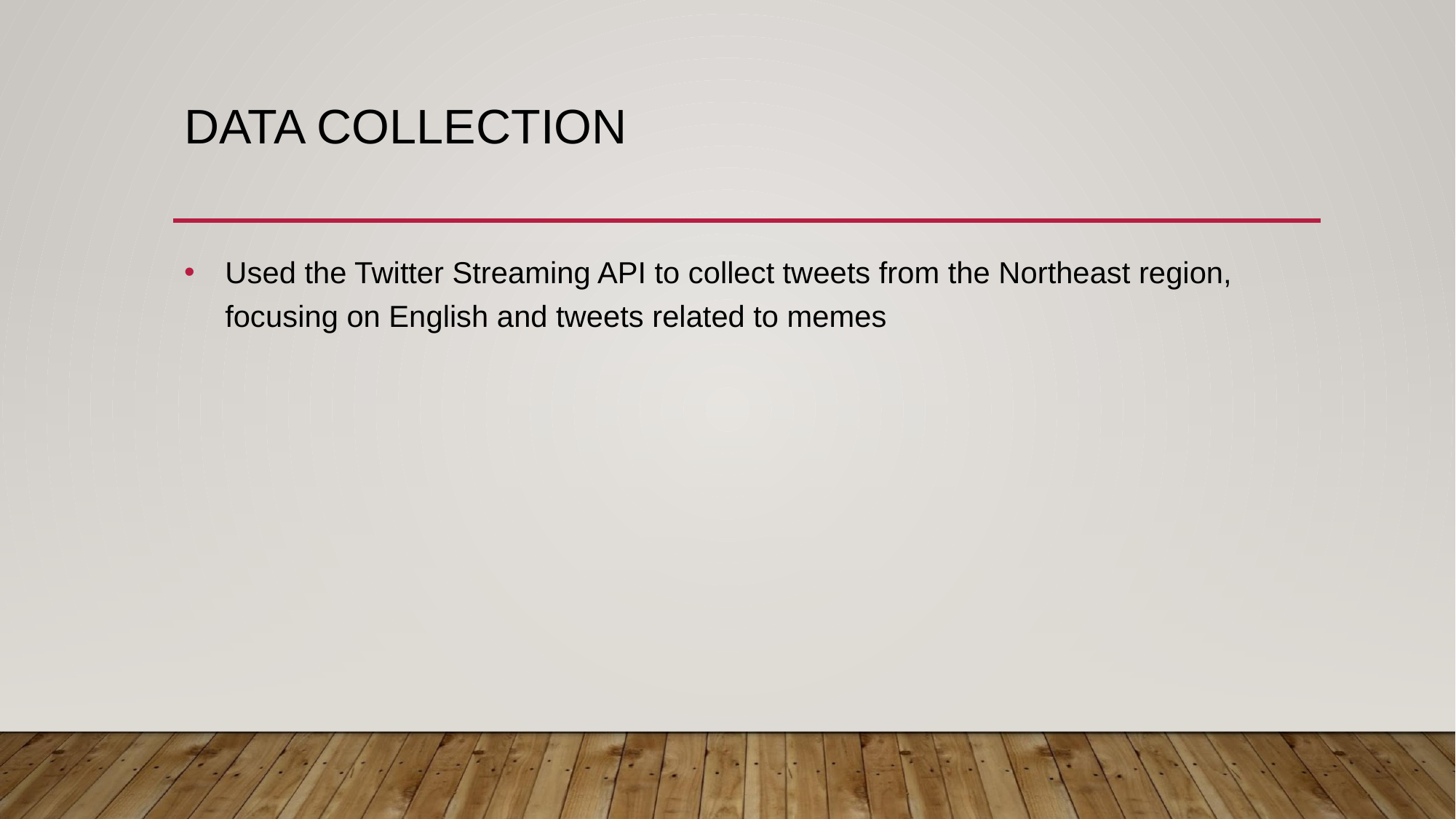

# DATA COLLECTION
Used the Twitter Streaming API to collect tweets from the Northeast region, focusing on English and tweets related to memes